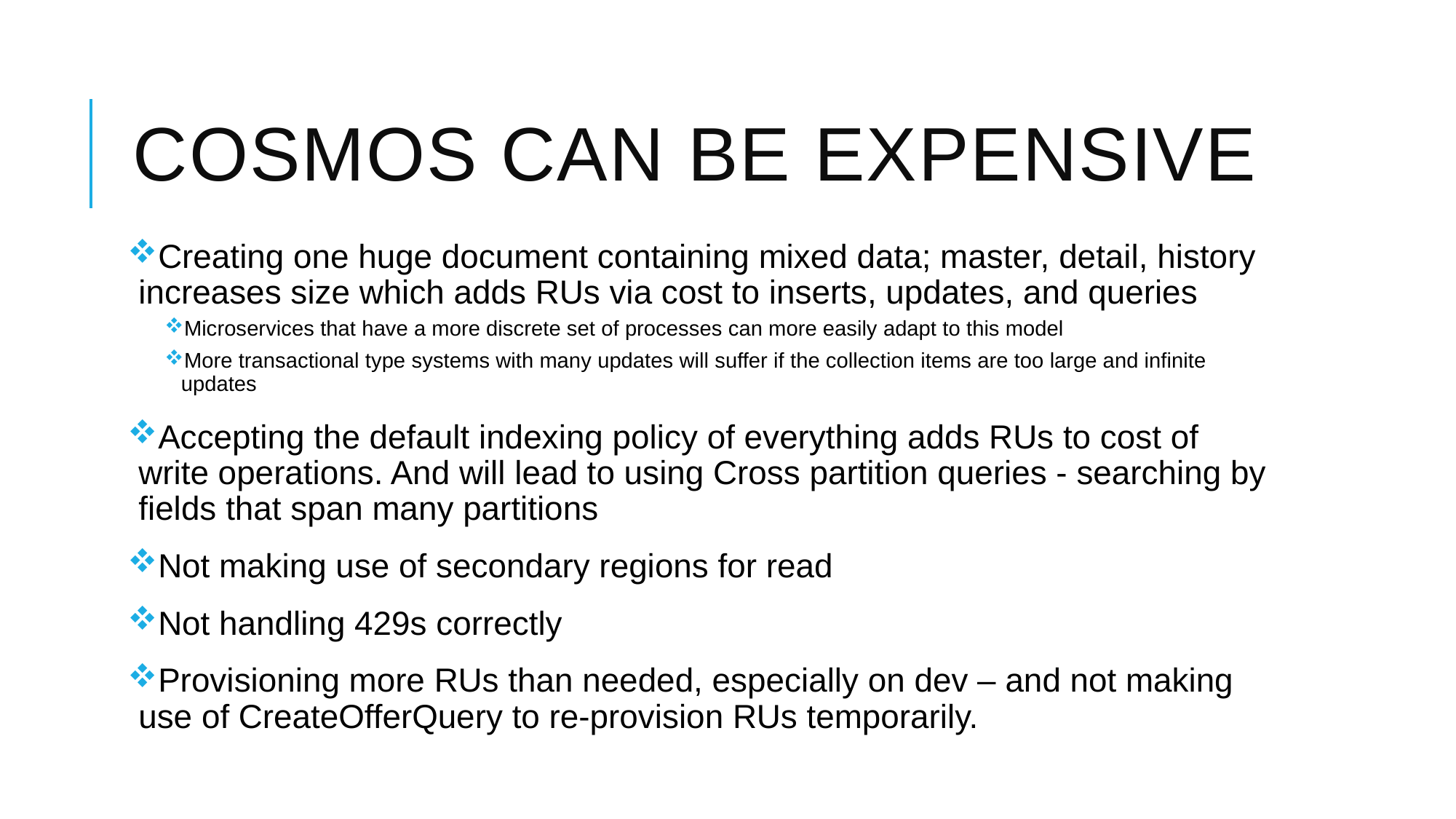

# Cosmos can be expensive
Creating one huge document containing mixed data; master, detail, history increases size which adds RUs via cost to inserts, updates, and queries
Microservices that have a more discrete set of processes can more easily adapt to this model
More transactional type systems with many updates will suffer if the collection items are too large and infinite updates
Accepting the default indexing policy of everything adds RUs to cost of write operations. And will lead to using Cross partition queries - searching by fields that span many partitions
Not making use of secondary regions for read
Not handling 429s correctly
Provisioning more RUs than needed, especially on dev – and not making use of CreateOfferQuery to re-provision RUs temporarily.